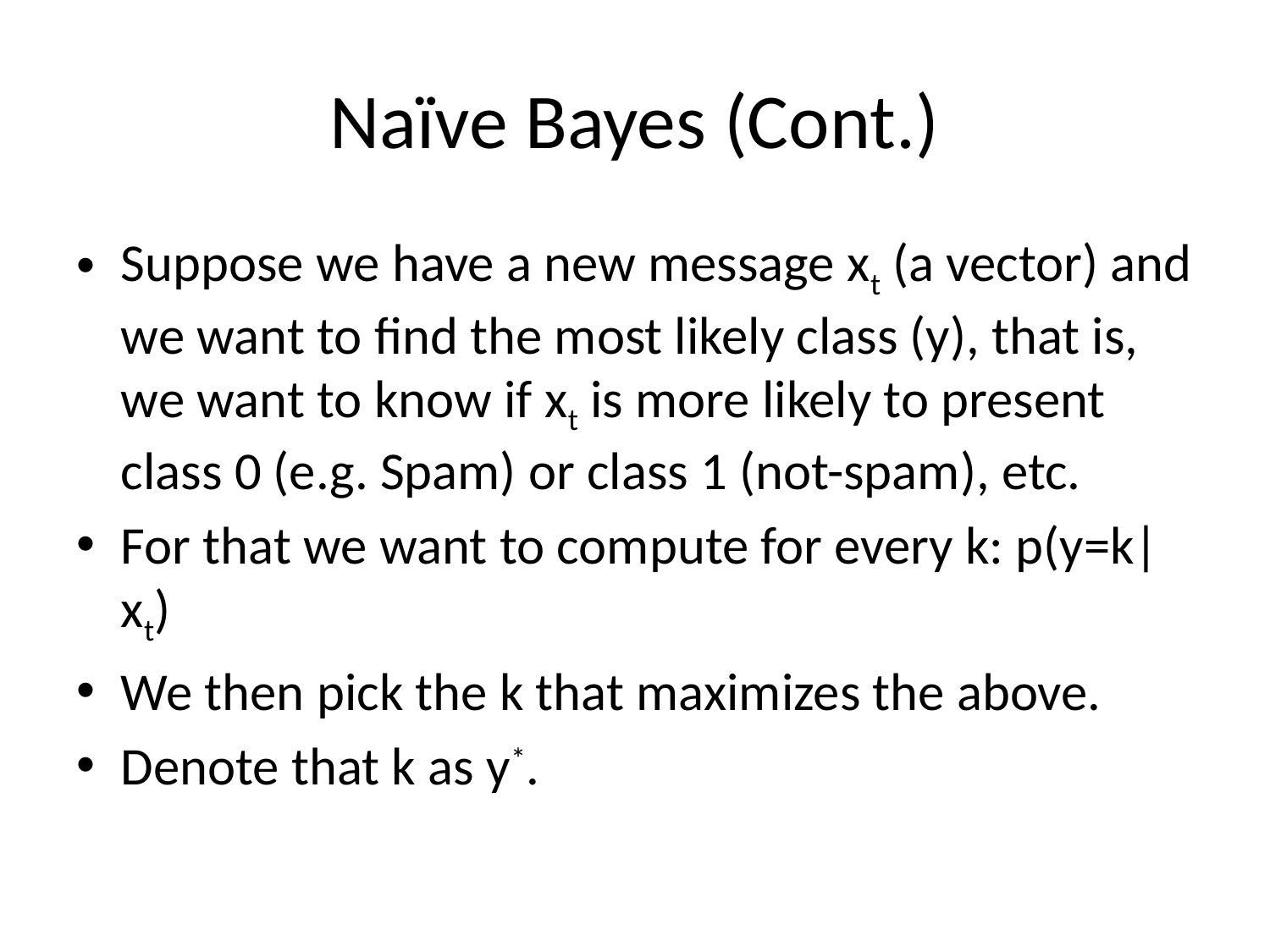

# Naïve Bayes (Cont.)
Suppose we have a new message xt (a vector) and we want to find the most likely class (y), that is, we want to know if xt is more likely to present class 0 (e.g. Spam) or class 1 (not-spam), etc.
For that we want to compute for every k: p(y=k|xt)
We then pick the k that maximizes the above.
Denote that k as y*.